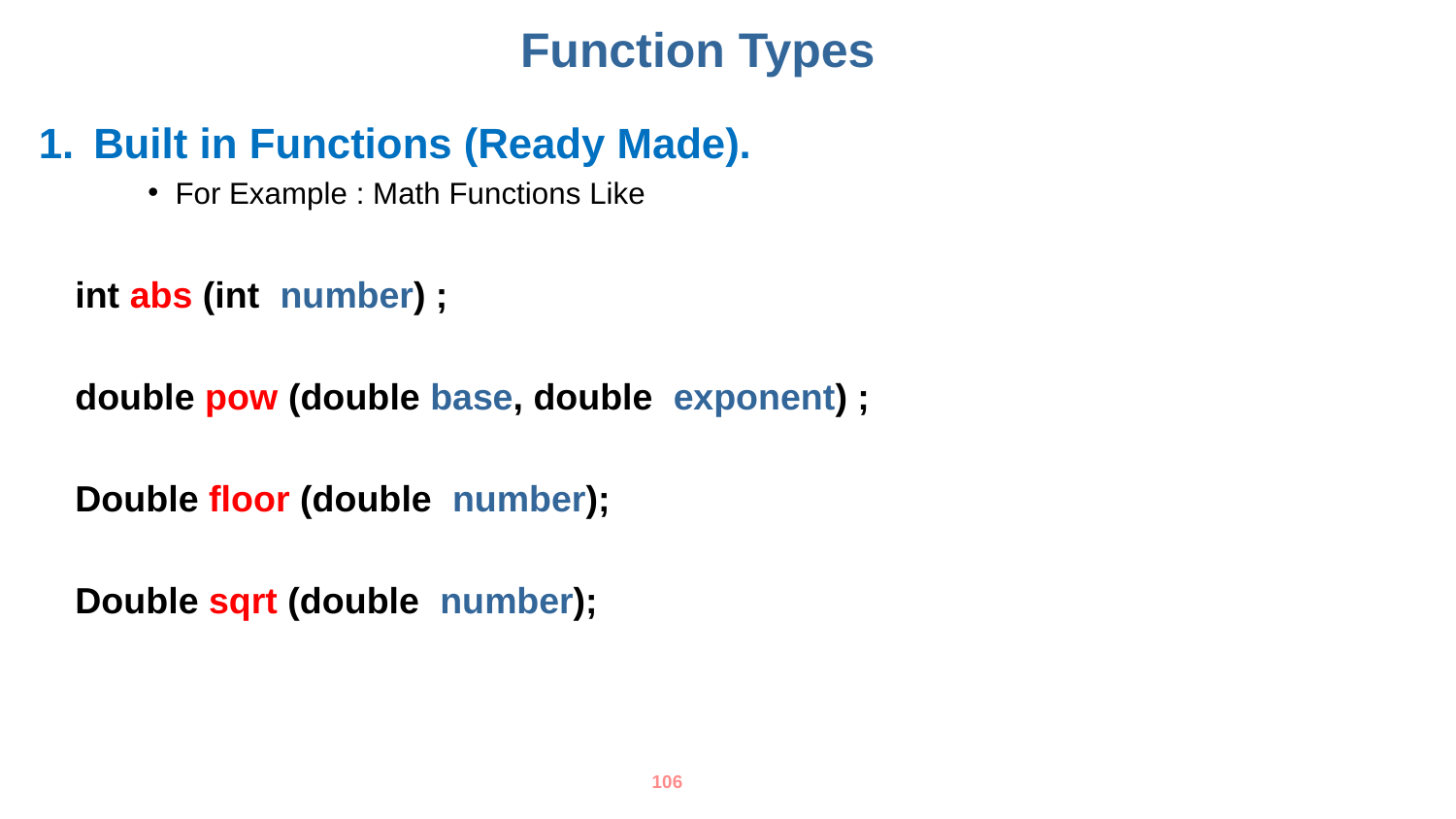

# Function Types
Built in Functions (Ready Made).
For Example : Math Functions Like
int abs (int  number) ;

double pow (double base, double  exponent) ;

Double floor (double  number);

Double sqrt (double  number);
106